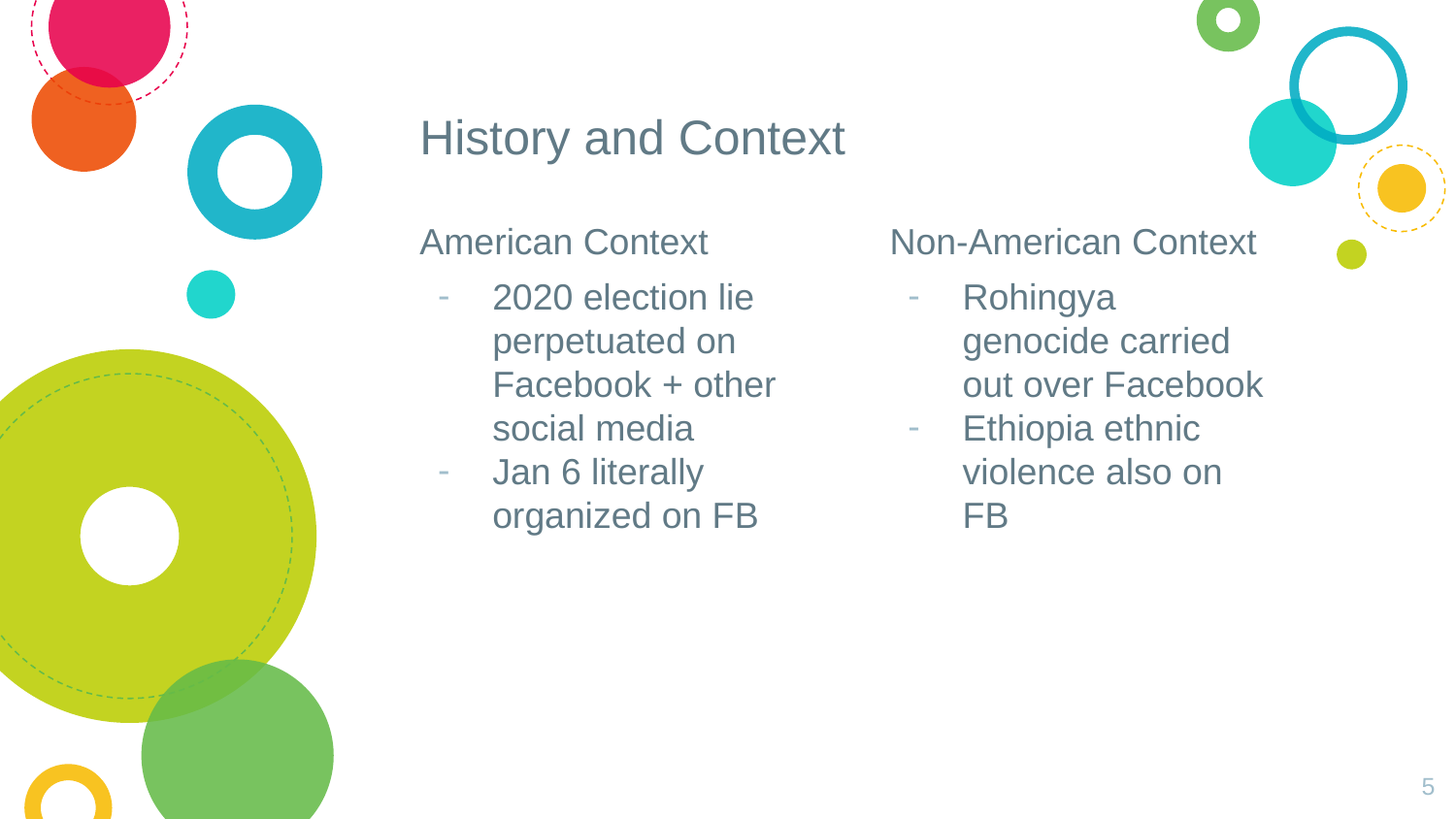

# History and Context
American Context
2020 election lie perpetuated on Facebook + other social media
Jan 6 literally organized on FB
Non-American Context
Rohingya genocide carried out over Facebook
Ethiopia ethnic violence also on FB

5